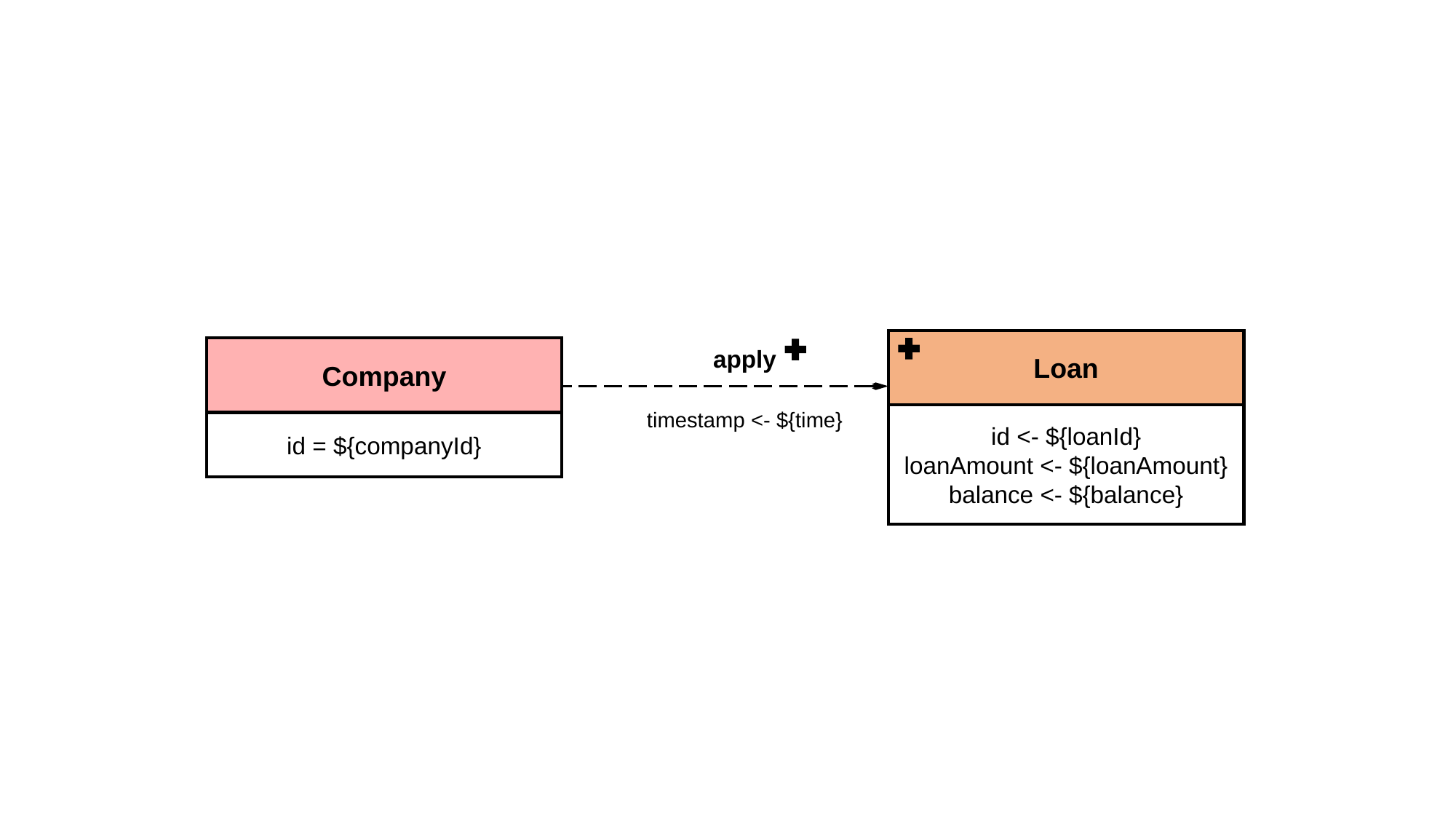

Loan
Company

apply

timestamp <- ${time}
id <- ${loanId}
loanAmount <- ${loanAmount}
balance <- ${balance}
id = ${companyId}